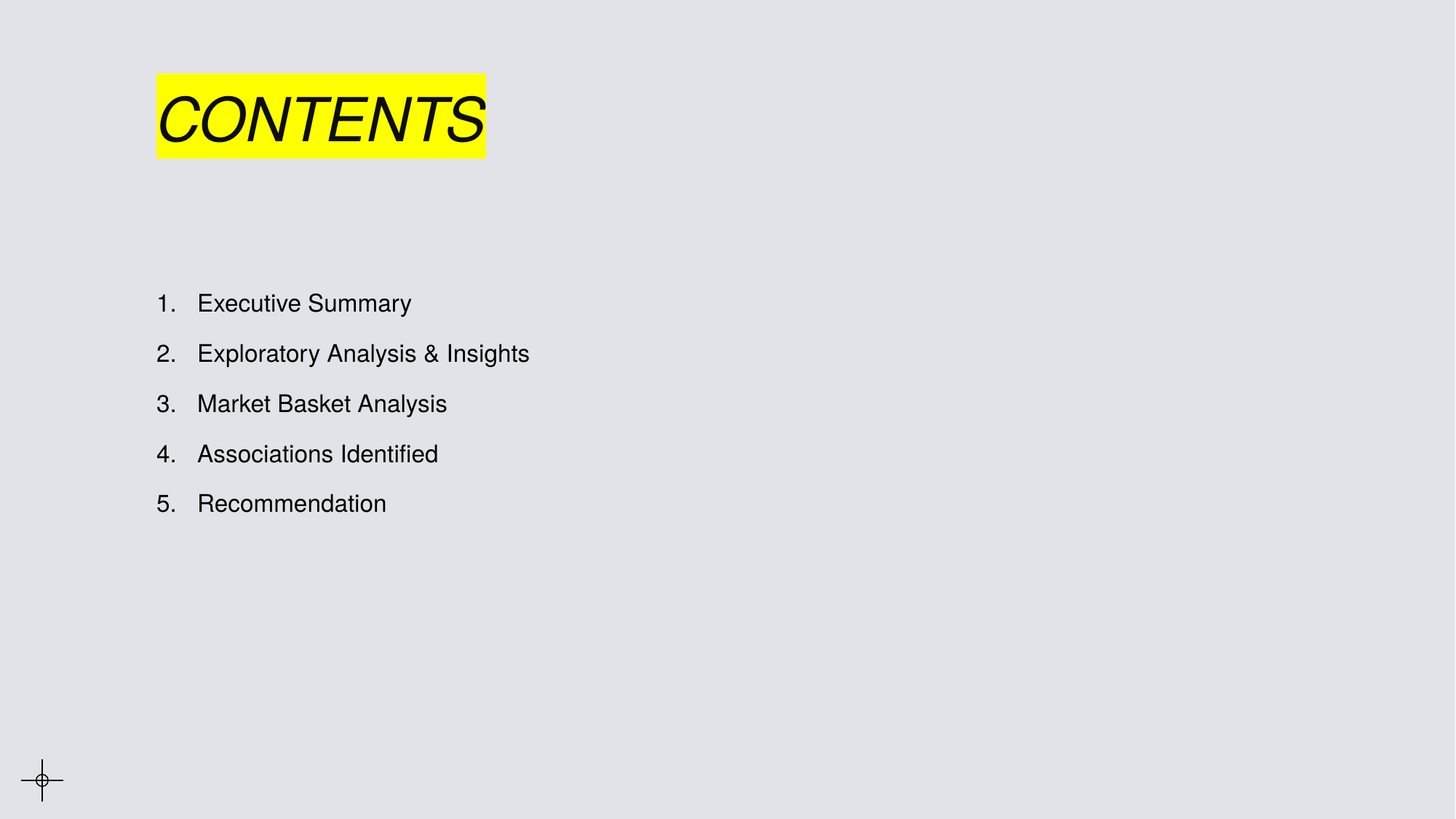

# CONTENTS
Executive Summary
Exploratory Analysis & Insights
Market Basket Analysis
Associations Identified
Recommendation